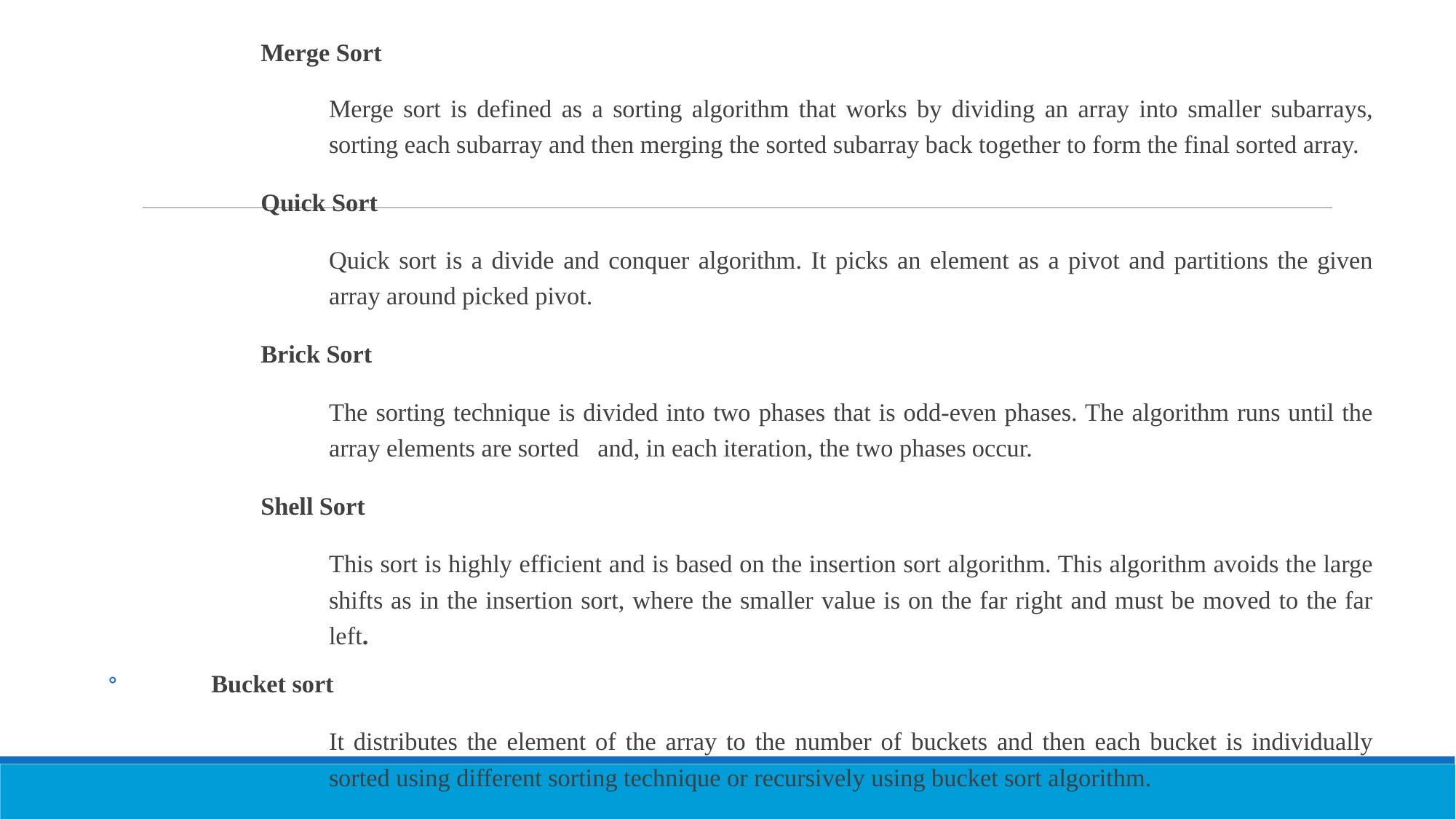

Merge Sort
Merge sort is defined as a sorting algorithm that works by dividing an array into smaller subarrays, sorting each subarray and then merging the sorted subarray back together to form the final sorted array.
Quick Sort
Quick sort is a divide and conquer algorithm. It picks an element as a pivot and partitions the given array around picked pivot.
Brick Sort
The sorting technique is divided into two phases that is odd-even phases. The algorithm runs until the array elements are sorted   and, in each iteration, the two phases occur.
Shell Sort
This sort is highly efficient and is based on the insertion sort algorithm. This algorithm avoids the large shifts as in the insertion sort, where the smaller value is on the far right and must be moved to the far left.
	         Bucket sort
It distributes the element of the array to the number of buckets and then each bucket is individually sorted using different sorting technique or recursively using bucket sort algorithm.